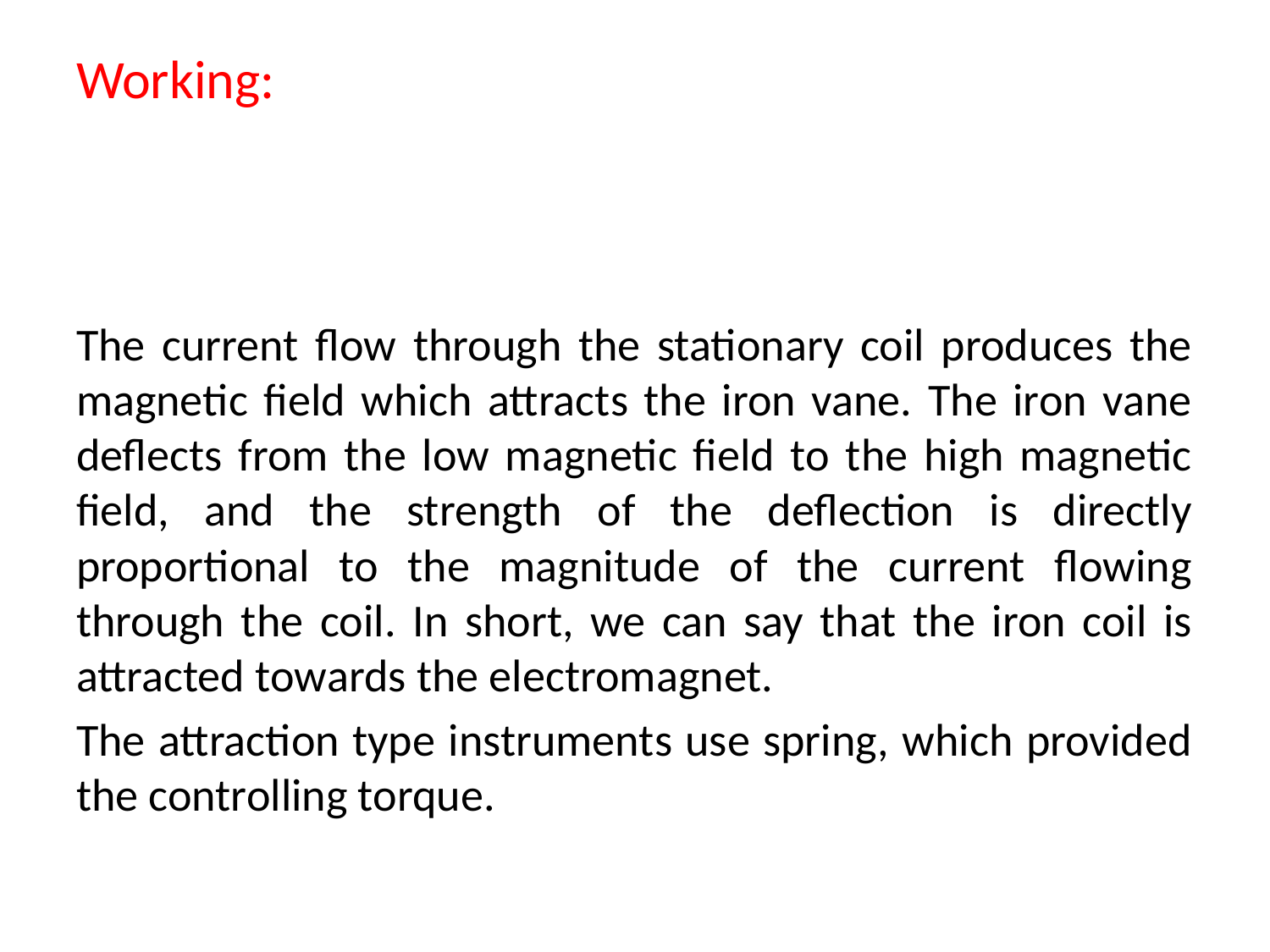

# Working:

The current flow through the stationary coil produces the magnetic field which attracts the iron vane. The iron vane deflects from the low magnetic field to the high magnetic field, and the strength of the deflection is directly proportional to the magnitude of the current flowing through the coil. In short, we can say that the iron coil is attracted towards the electromagnet.
The attraction type instruments use spring, which provided the controlling torque.